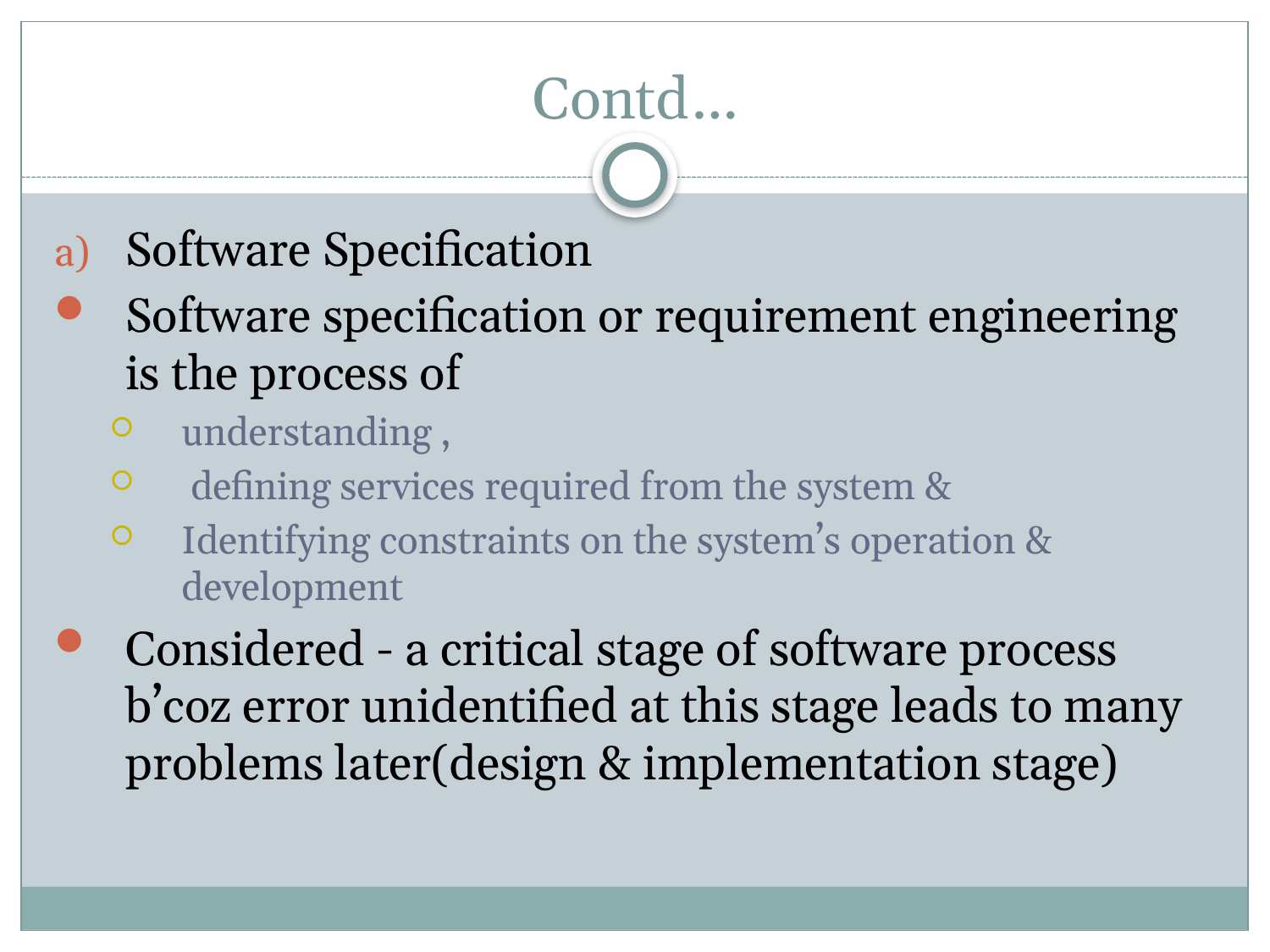

# Contd…
Software Specification
Software specification or requirement engineering is the process of
understanding ,
 defining services required from the system &
Identifying constraints on the system’s operation & development
Considered - a critical stage of software process b’coz error unidentified at this stage leads to many problems later(design & implementation stage)